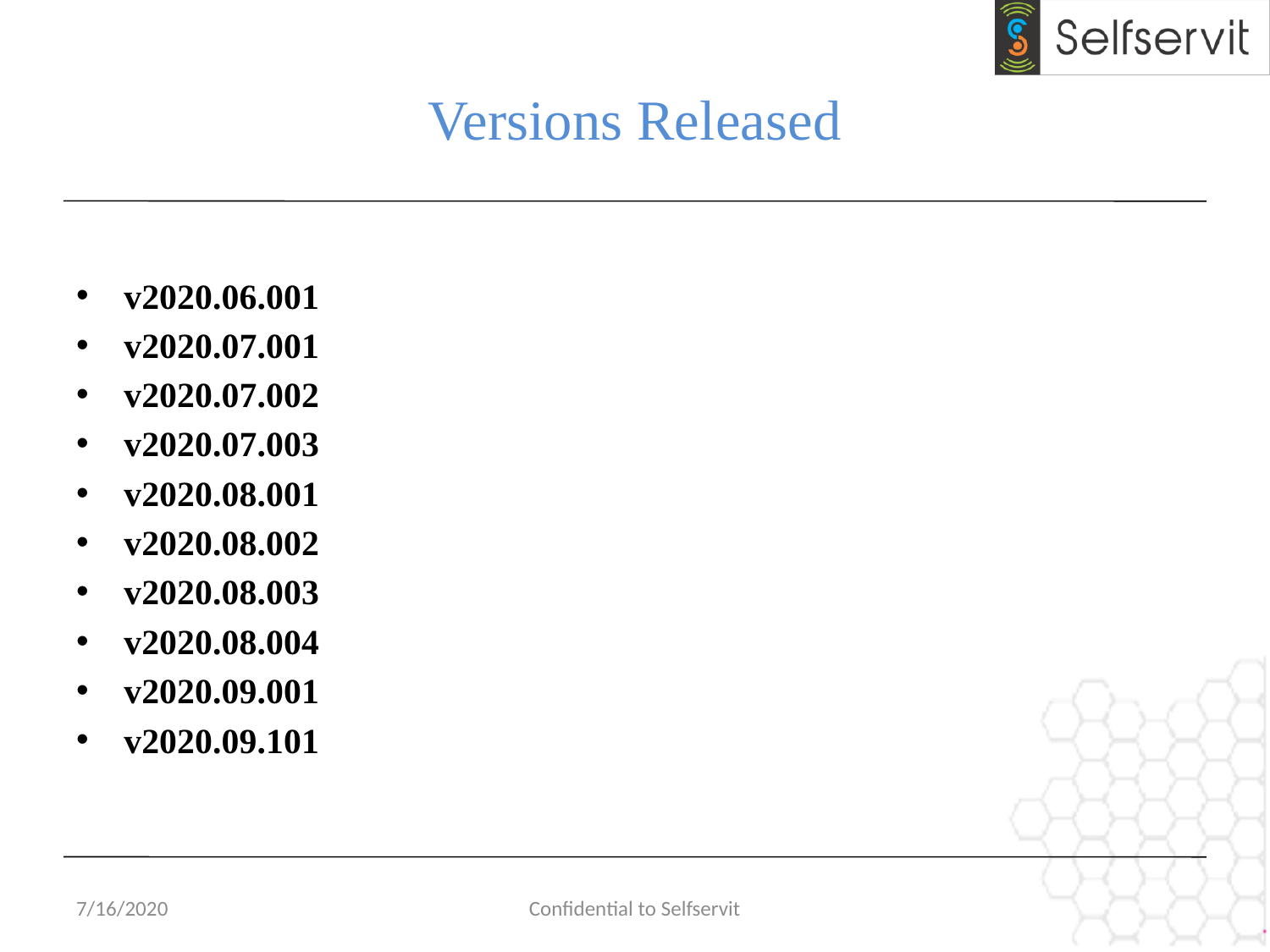

# Versions Released

v2020.06.001
v2020.07.001
v2020.07.002
v2020.07.003
v2020.08.001
v2020.08.002
v2020.08.003
v2020.08.004
v2020.09.001
v2020.09.101
7/16/2020
Confidential to Selfservit
7